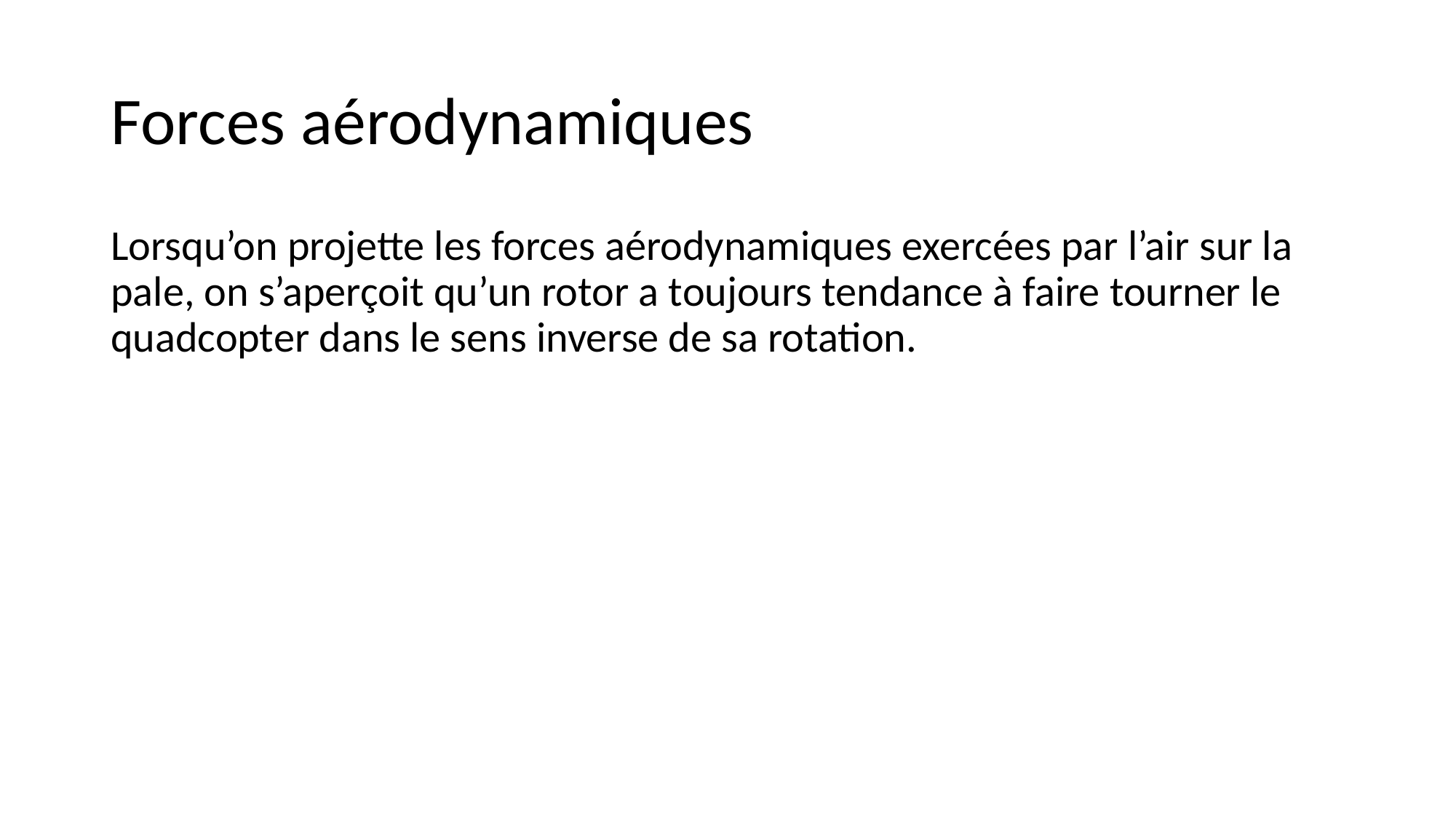

# Forces aérodynamiques
Lorsqu’on projette les forces aérodynamiques exercées par l’air sur la pale, on s’aperçoit qu’un rotor a toujours tendance à faire tourner le quadcopter dans le sens inverse de sa rotation.